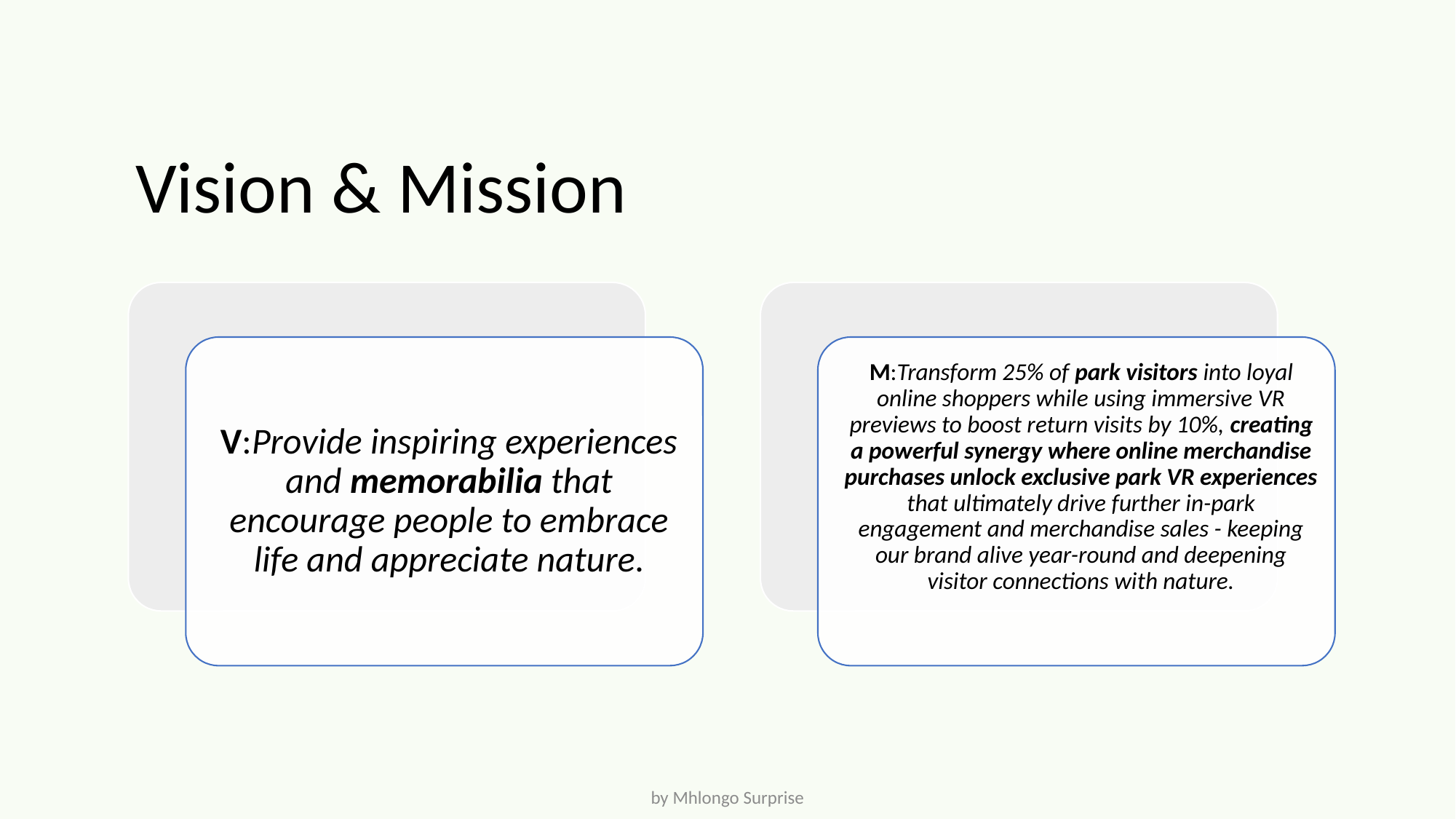

# Vision & Mission
V:Provide inspiring experiences and memorabilia that encourage people to embrace life and appreciate nature.
M:Transform 25% of park visitors into loyal online shoppers while using immersive VR previews to boost return visits by 10%, creating a powerful synergy where online merchandise purchases unlock exclusive park VR experiences that ultimately drive further in-park engagement and merchandise sales - keeping our brand alive year-round and deepening visitor connections with nature.
by Mhlongo Surprise